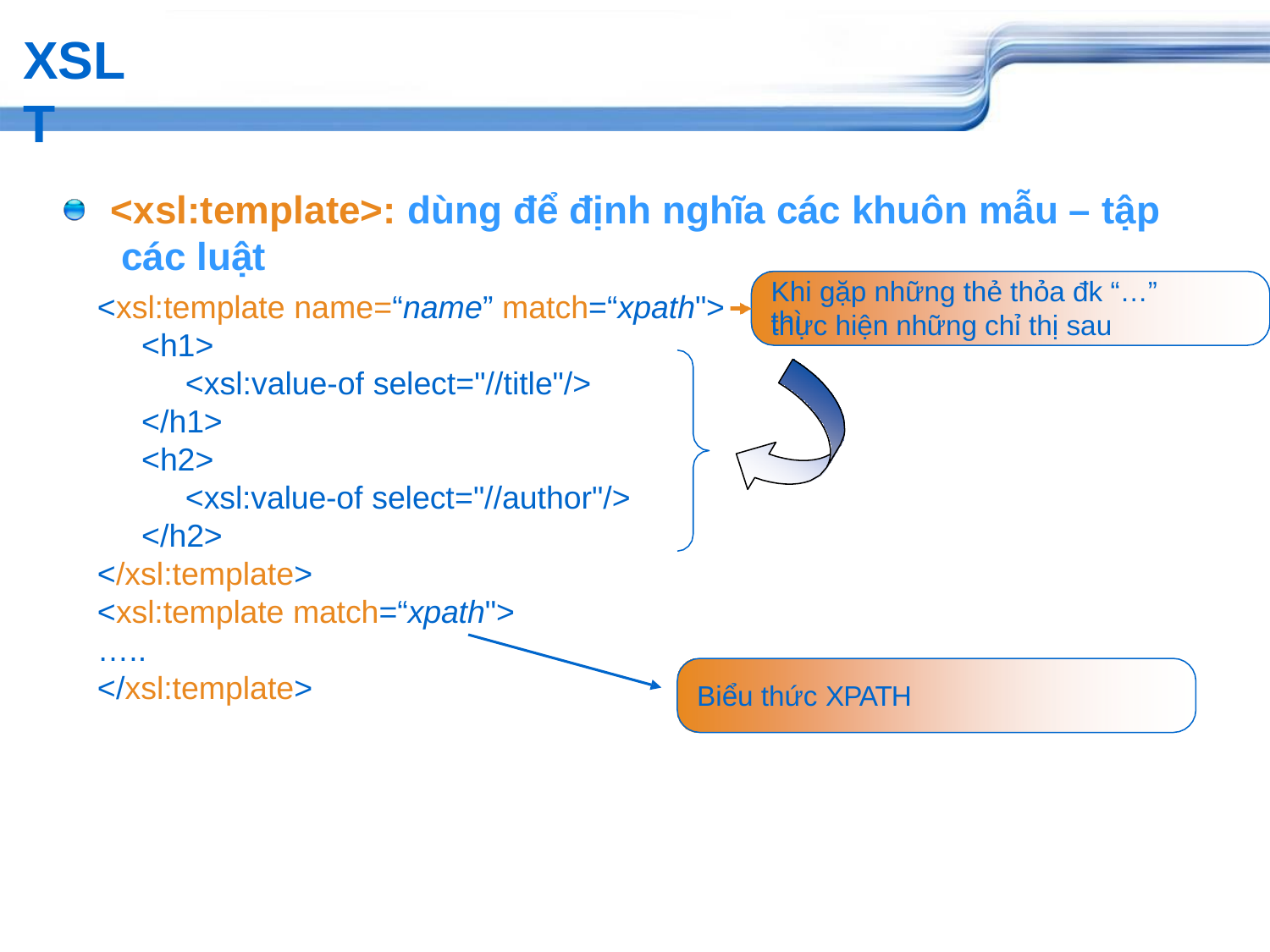

# XSLT
<xsl:template>: dùng để định nghĩa các khuôn mẫu – tập  các luật
Khi gặp những thẻ thỏa đk “…” thì

<xsl:template name=“name” match=“xpath">
<h1>
<xsl:value-of select="//title"/>
</h1>
<h2>
<xsl:value-of select="//author"/>
</h2>
</xsl:template>
<xsl:template match=“xpath">
…..

thực hiện những chỉ thị sau

</xsl:template>
Biểu thức XPATH